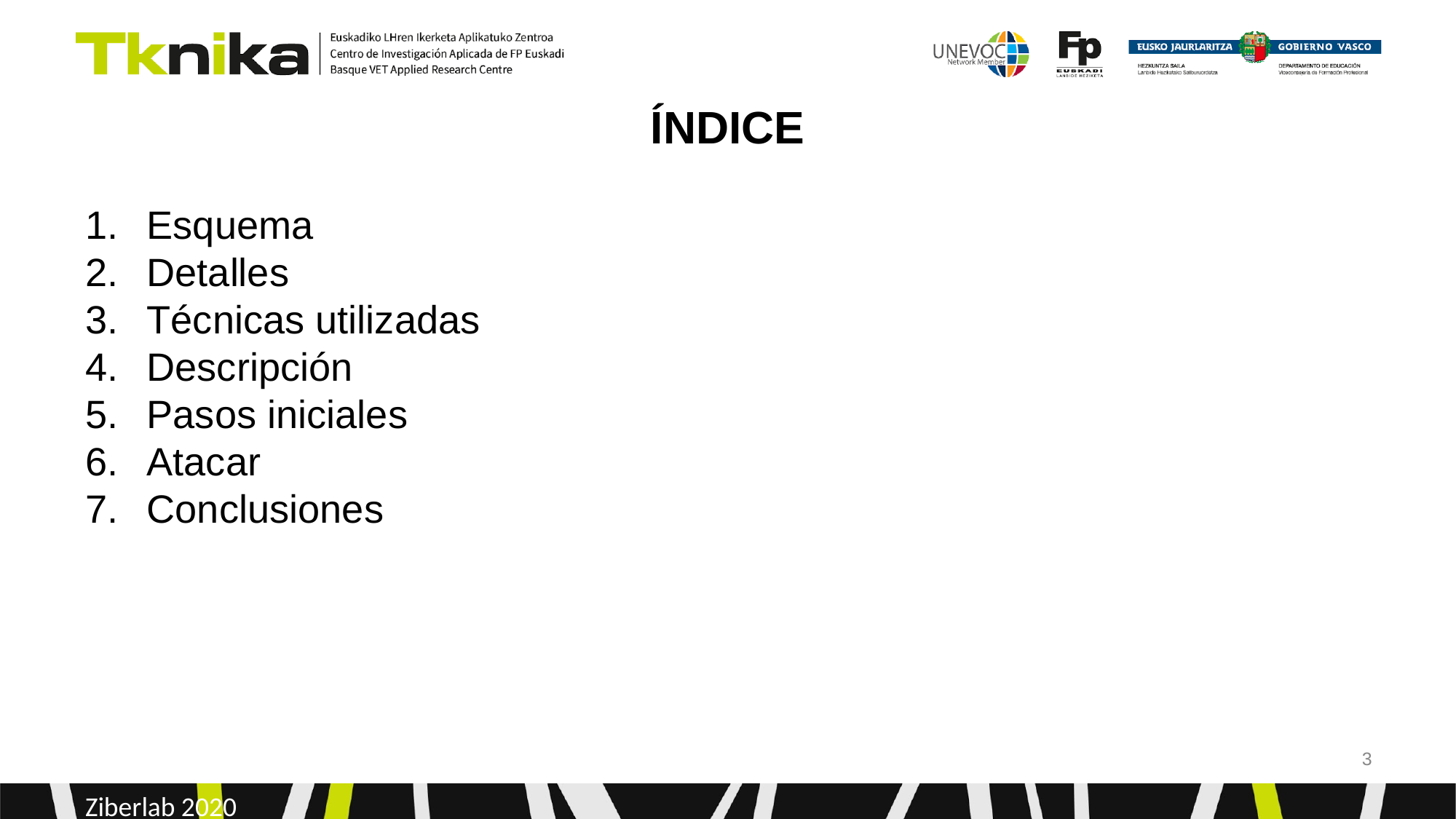

# ÍNDICE
Esquema
Detalles
Técnicas utilizadas
Descripción
Pasos iniciales
Atacar
Conclusiones

3